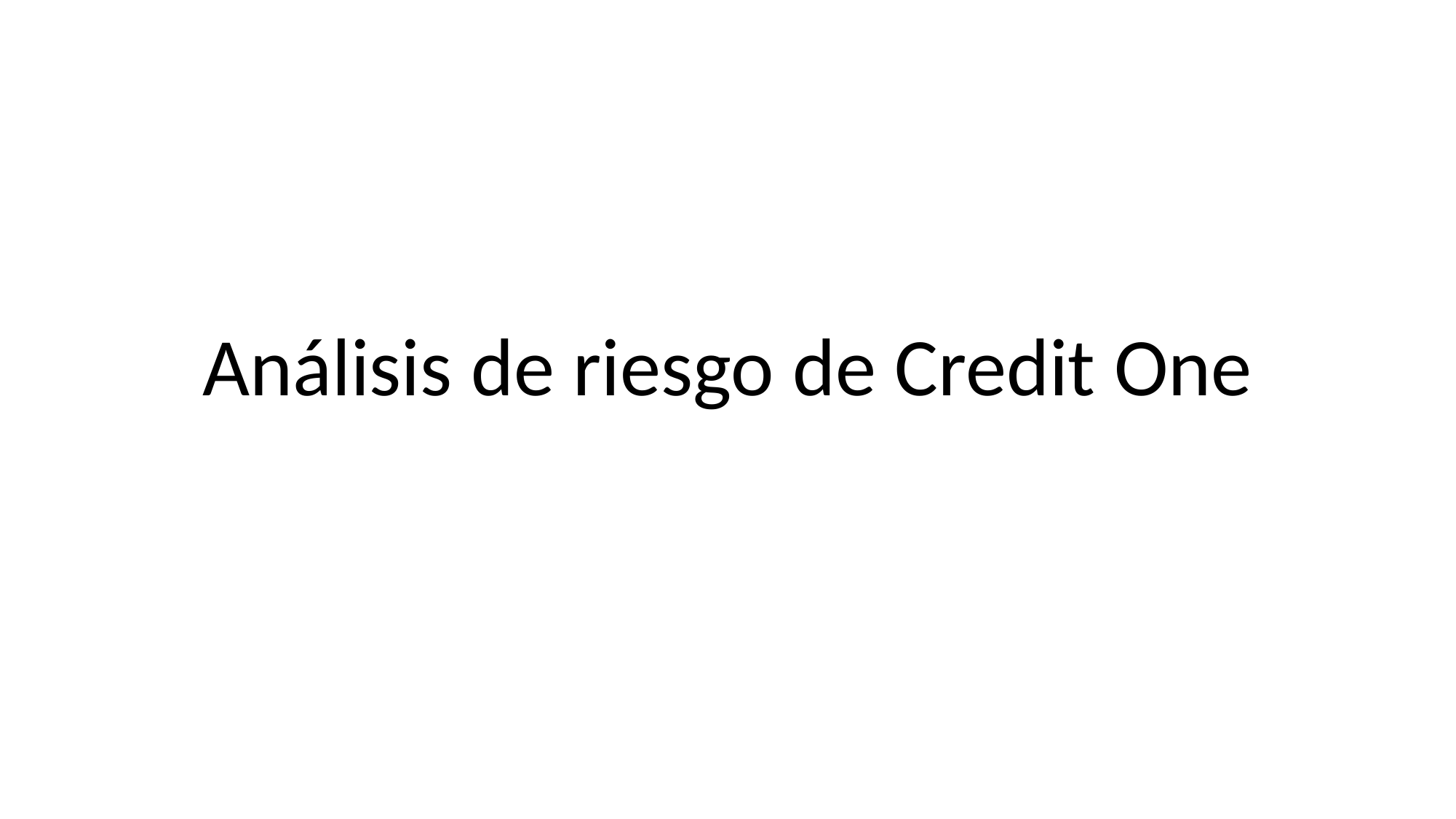

# Análisis de riesgo de Credit One